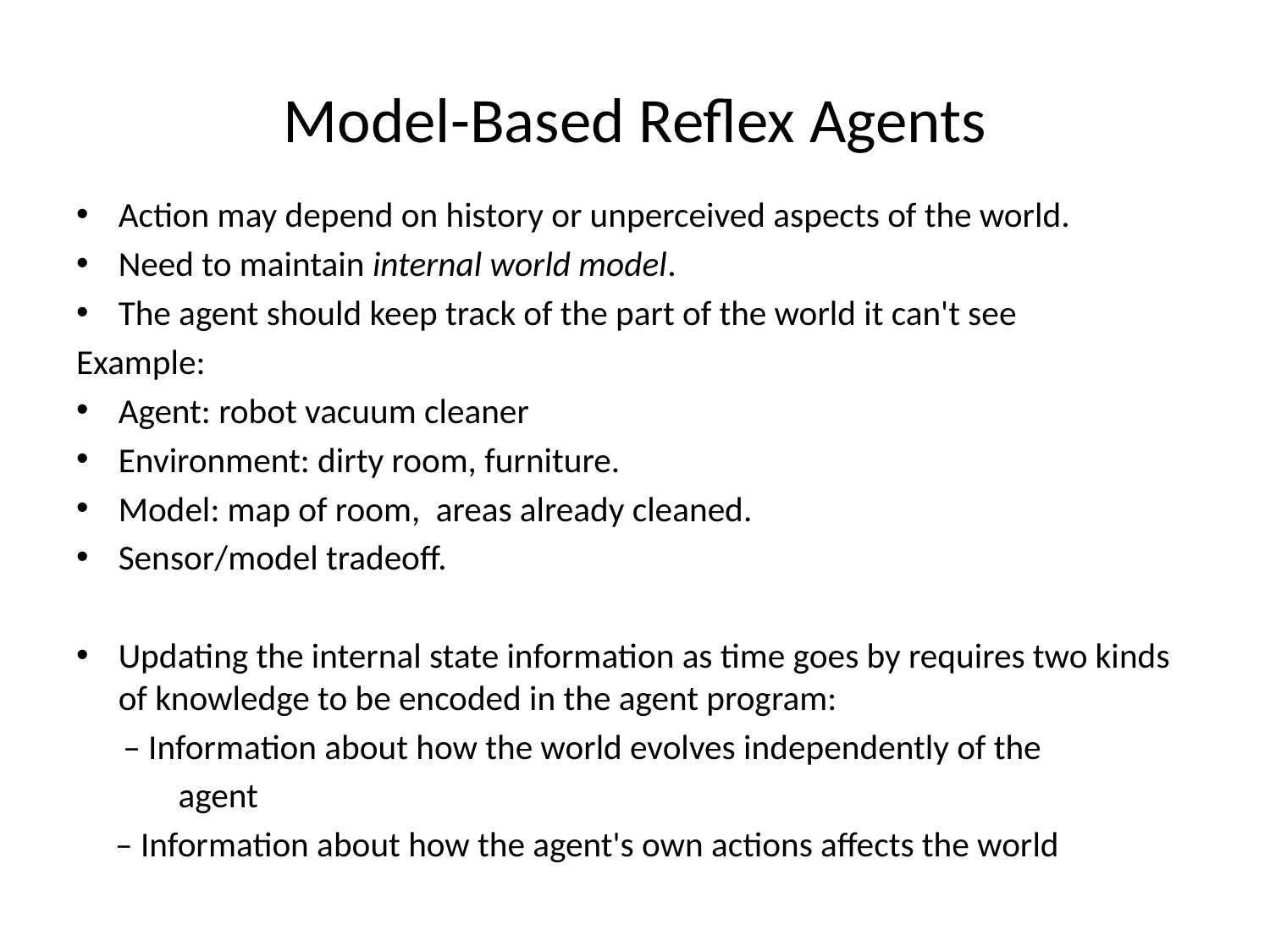

# Model-Based Reflex Agents
Action may depend on history or unperceived aspects of the world.
Need to maintain internal world model.
The agent should keep track of the part of the world it can't see
Example:
Agent: robot vacuum cleaner
Environment: dirty room, furniture.
Model: map of room,  areas already cleaned.
Sensor/model tradeoff.

Updating the internal state information as time goes by requires two kinds of knowledge to be encoded in the agent program:
      – Information about how the world evolves independently of the
	   agent
     – Information about how the agent's own actions affects the world